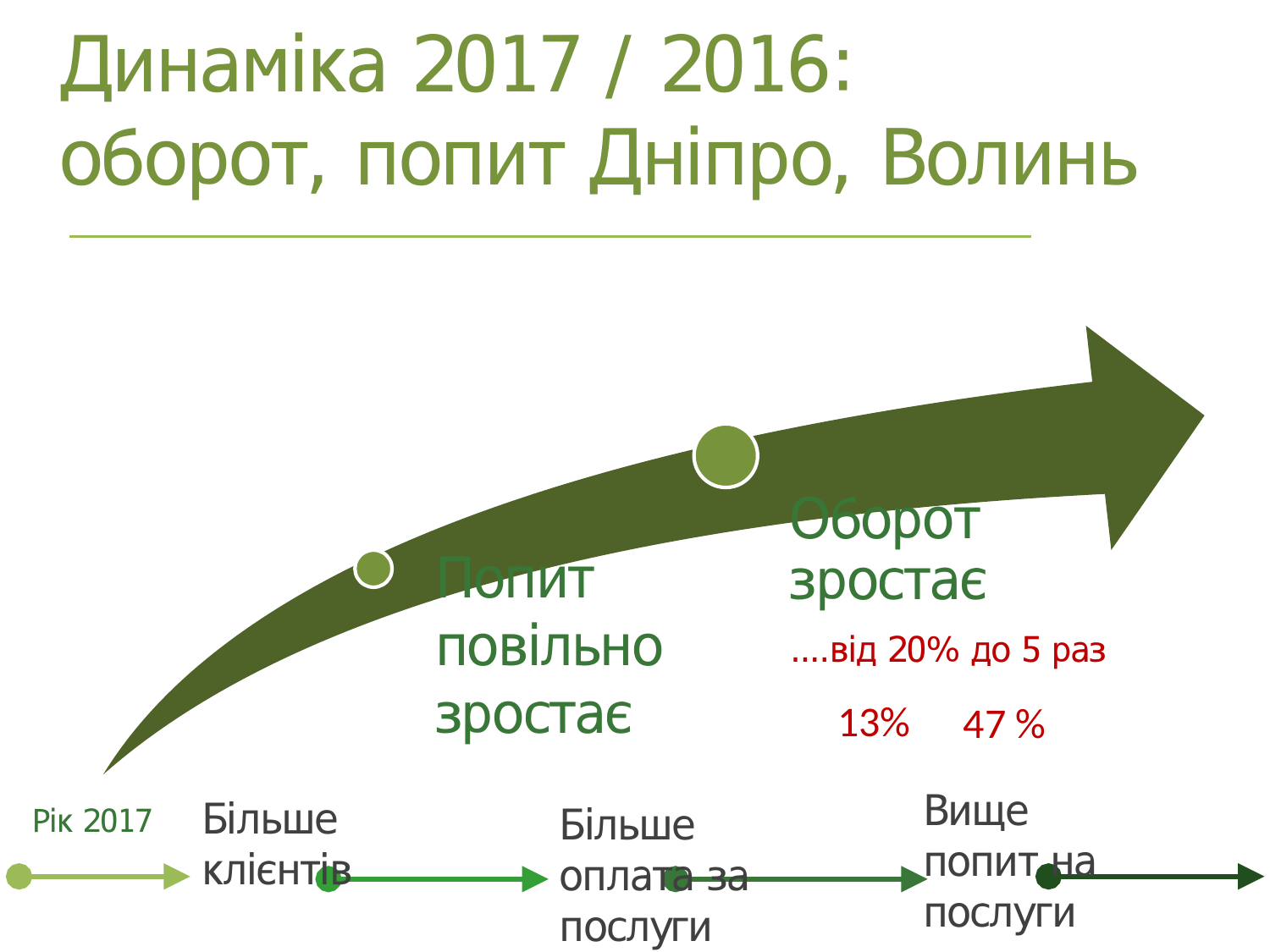

# Динаміка 2017 / 2016: оборот, попит Дніпро, Волинь

Оборот зростає
….від 20% до 5 раз
Попит повільно зростає
Gray
White
Black
13%
 47 %
Більше клієнтів
Вище попит на послуги
Більше оплата за послуги
Рік 2017